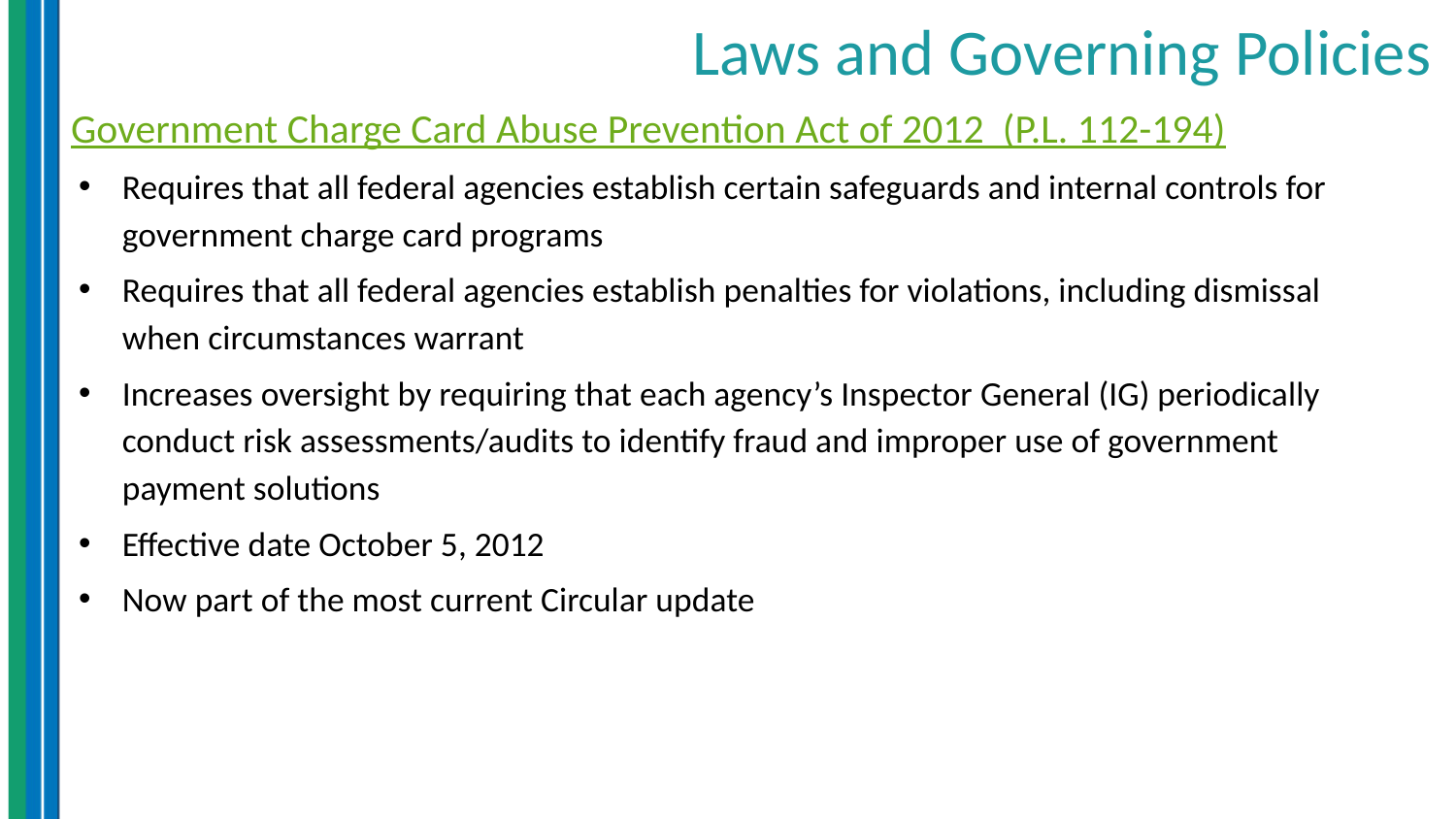

# Laws and Governing Policies
Government Charge Card Abuse Prevention Act of 2012  (P.L. 112-194)
Requires that all federal agencies establish certain safeguards and internal controls for government charge card programs
Requires that all federal agencies establish penalties for violations, including dismissal when circumstances warrant
Increases oversight by requiring that each agency’s Inspector General (IG) periodically conduct risk assessments/audits to identify fraud and improper use of government payment solutions
Effective date October 5, 2012
Now part of the most current Circular update